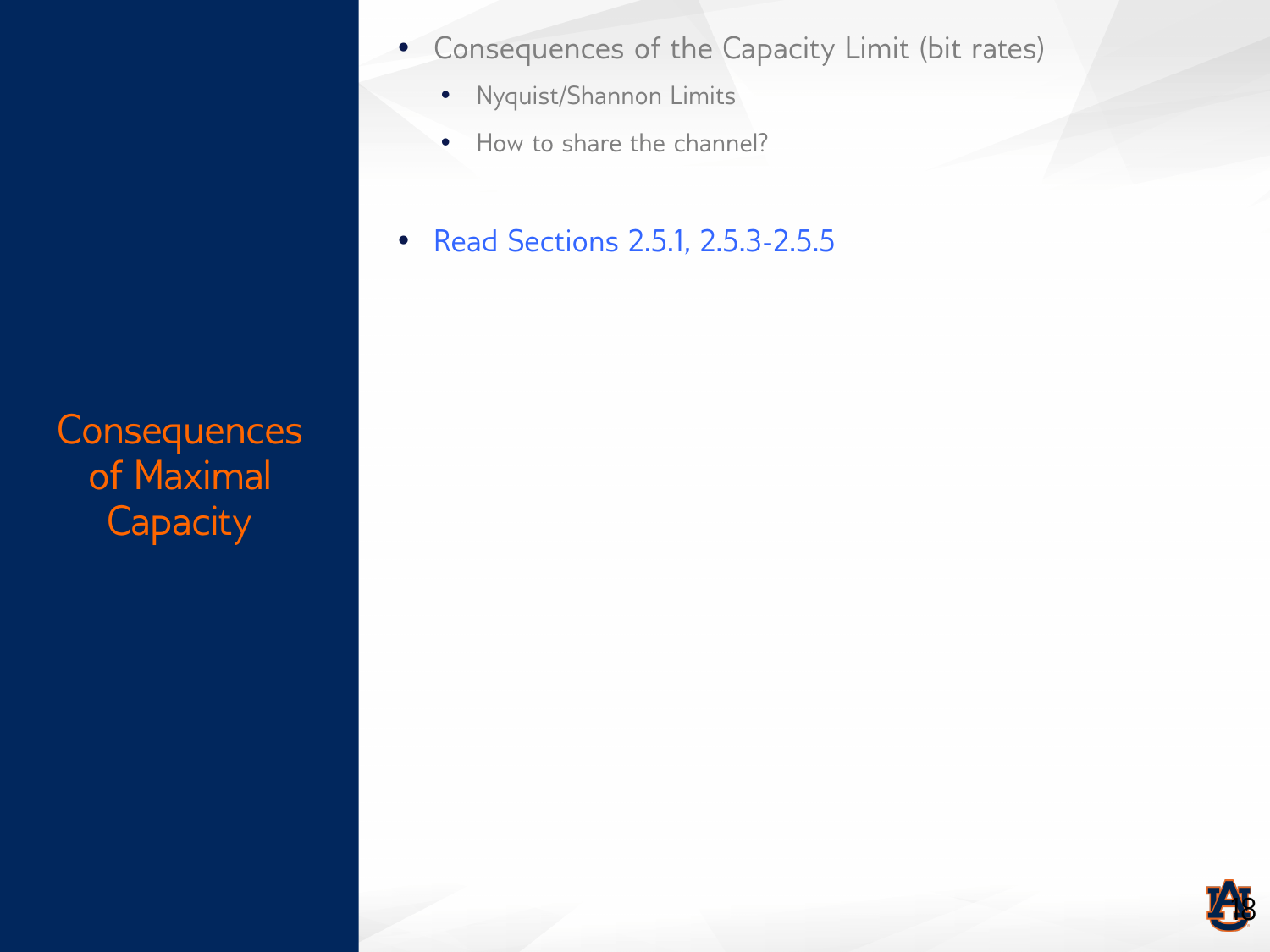

# Consequences of Maximal Capacity

Consequences of the Capacity Limit (bit rates)
Nyquist/Shannon Limits
How to share the channel?

Read Sections 2.5.1, 2.5.3-2.5.5

18